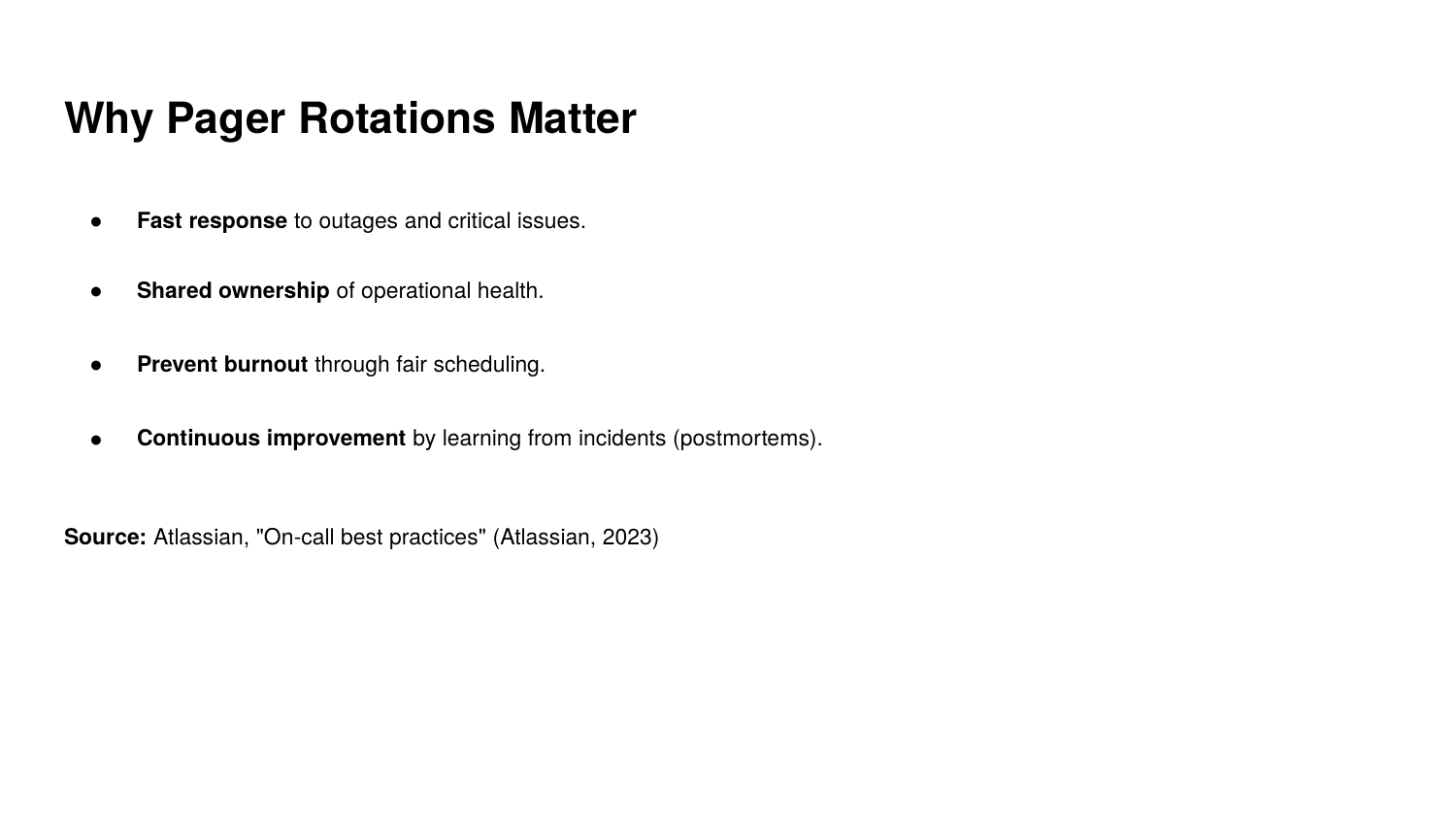

# Why Pager Rotations Matter
Fast response to outages and critical issues.
Shared ownership of operational health.
Prevent burnout through fair scheduling.
Continuous improvement by learning from incidents (postmortems).
Source: Atlassian, "On-call best practices" (Atlassian, 2023)